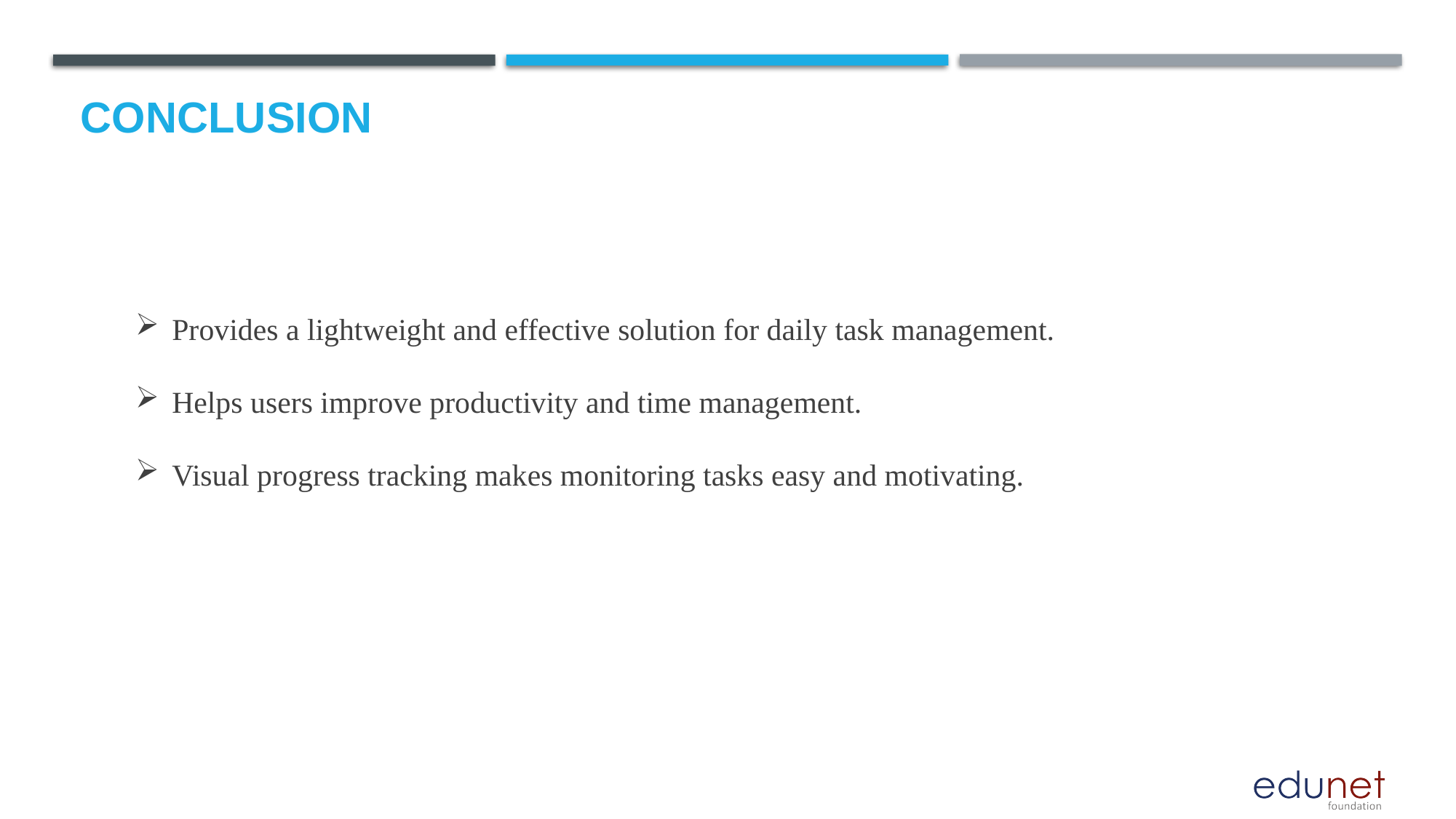

# Conclusion
Provides a lightweight and effective solution for daily task management.
Helps users improve productivity and time management.
Visual progress tracking makes monitoring tasks easy and motivating.